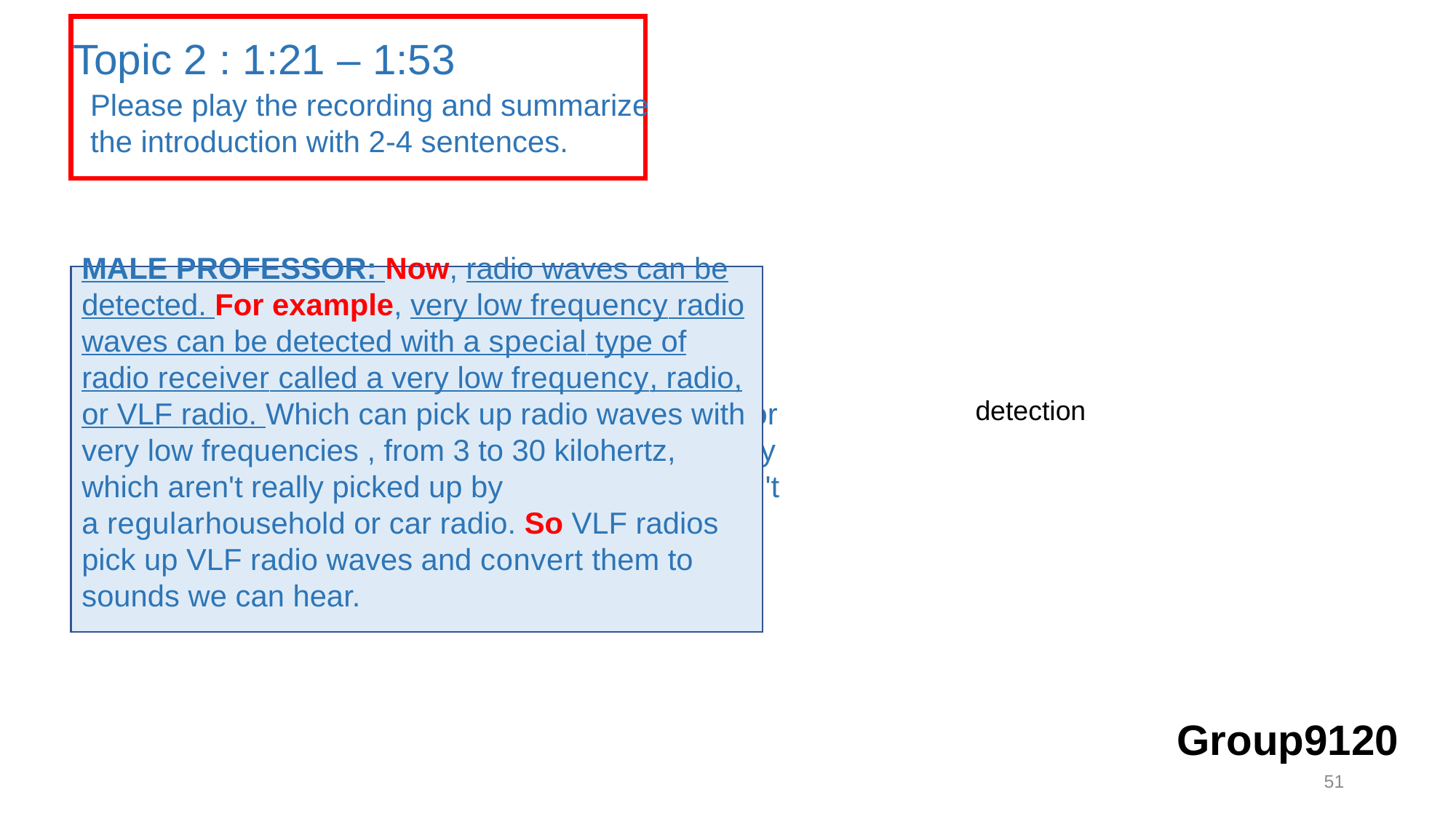

Topic 2 : 1:21 – 1:53
Please play the recording and summarize the introduction with 2-4 sentences.
MALE PROFESSOR: Now, radio waves can be detected. For example, very low frequency radio waves can be detected with a special type of radio receiver called a very low frequency, radio, or VLF radio. Which can pick up radio waves with very low frequencies , from 3 to 30 kilohertz, which aren't really picked up by a regularhousehold or car radio. So VLF radios pick up VLF radio waves and convert them to sounds we can hear.
MALE PROFESSOR: Now, radio waves can be detected. For example, very low frequency radio waves can be detected with a special type of radio receiver called a very low frequency, radio, or VLF radio. Which can pick up radio waves with very low frequencies , from 3 to 30 kilohertz, which aren't really picked up by a regularhousehold or car radio. So VLF radios pick up VLF radio waves and convert them to sounds we can hear.
detection
Group9120
51